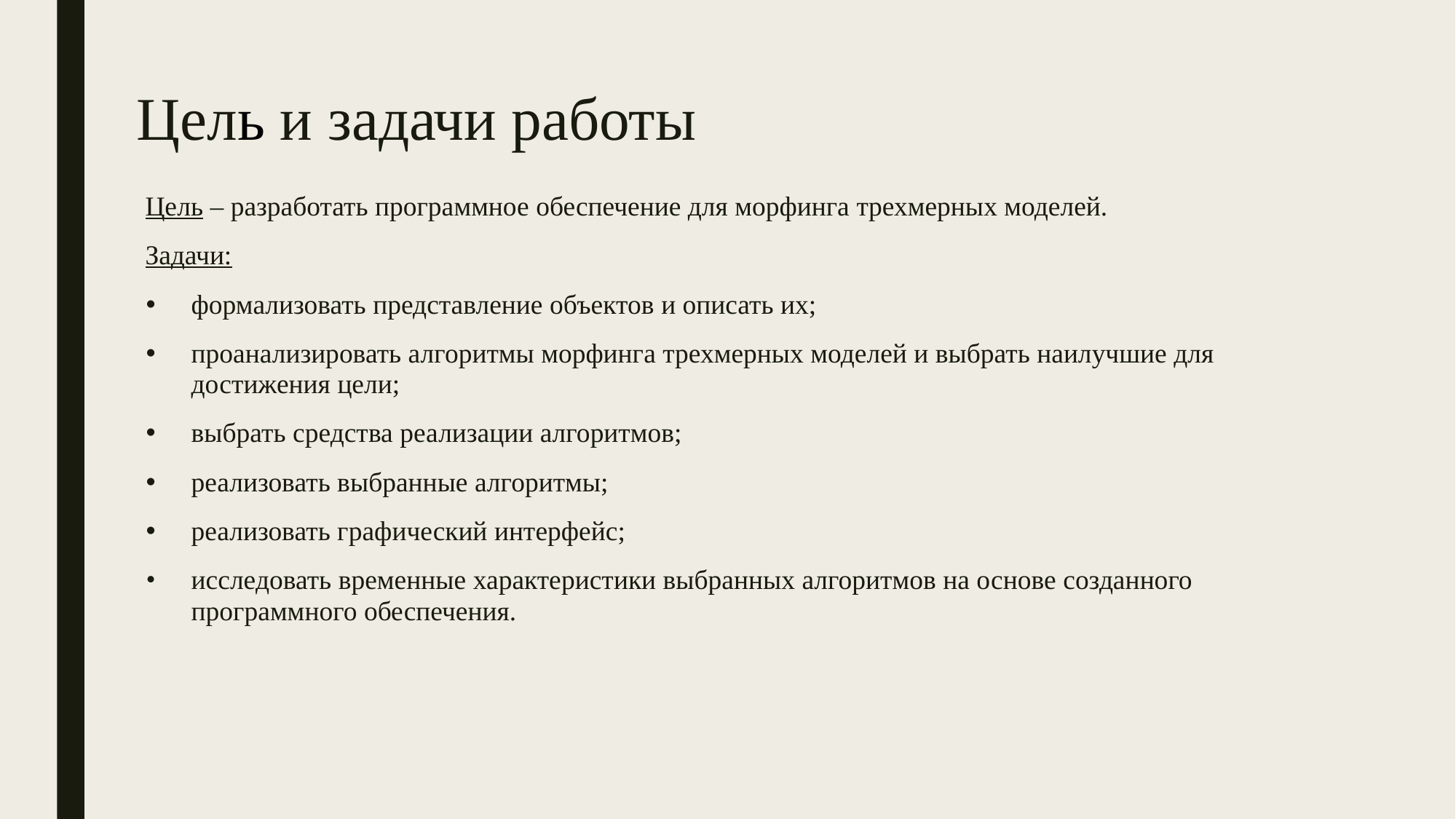

# Цель и задачи работы
Цель – разработать программное обеспечение для морфинга трехмерных моделей.
Задачи:
формализовать представление объектов и описать их;
проанализировать алгоритмы морфинга трехмерных моделей и выбрать наилучшие для достижения цели;
выбрать средства реализации алгоритмов;
реализовать выбранные алгоритмы;
реализовать графический интерфейс;
исследовать временные характеристики выбранных алгоритмов на основе созданного программного обеспечения.